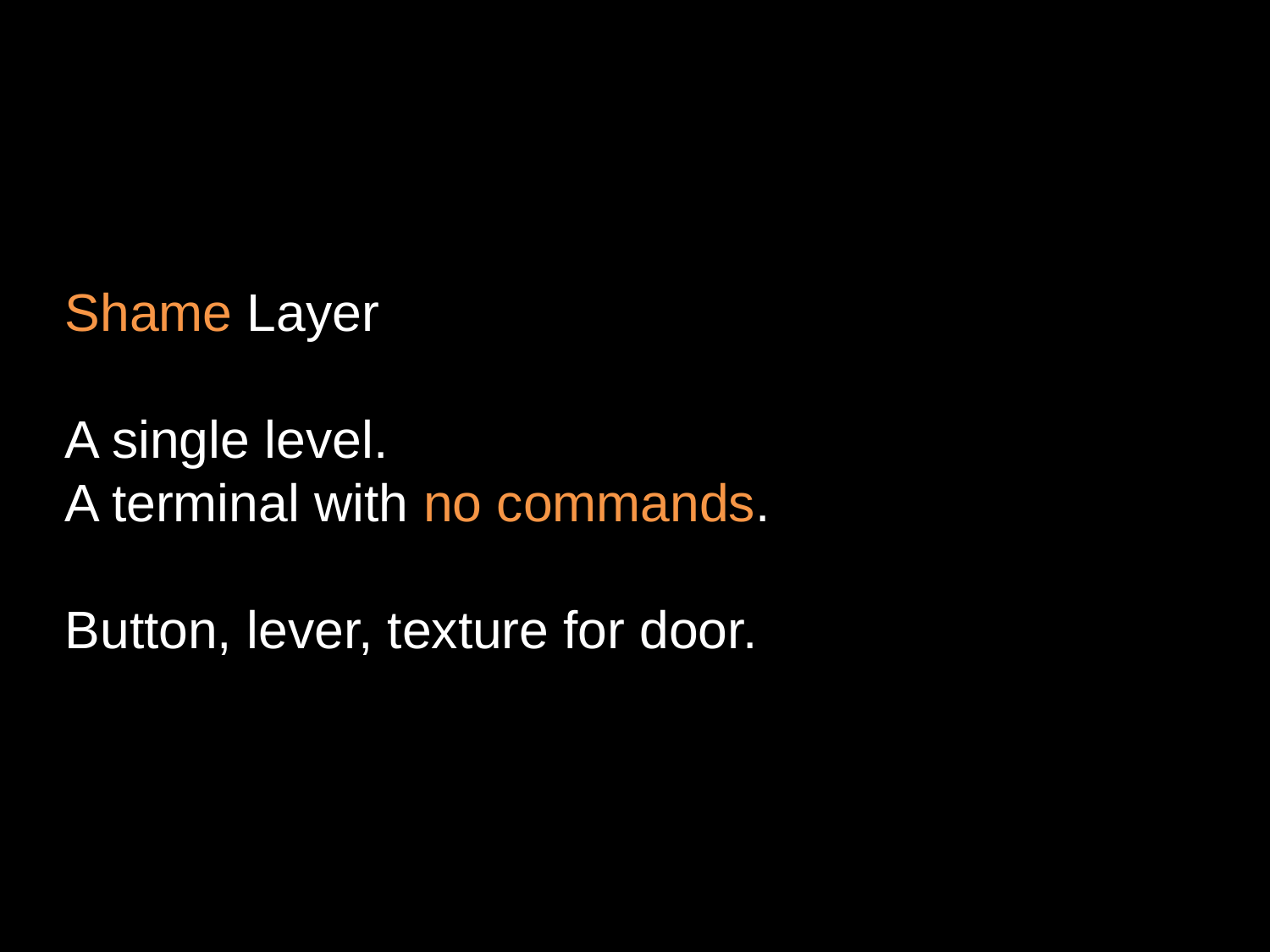

# Shame Layer A single level. A terminal with no commands. Button, lever, texture for door.